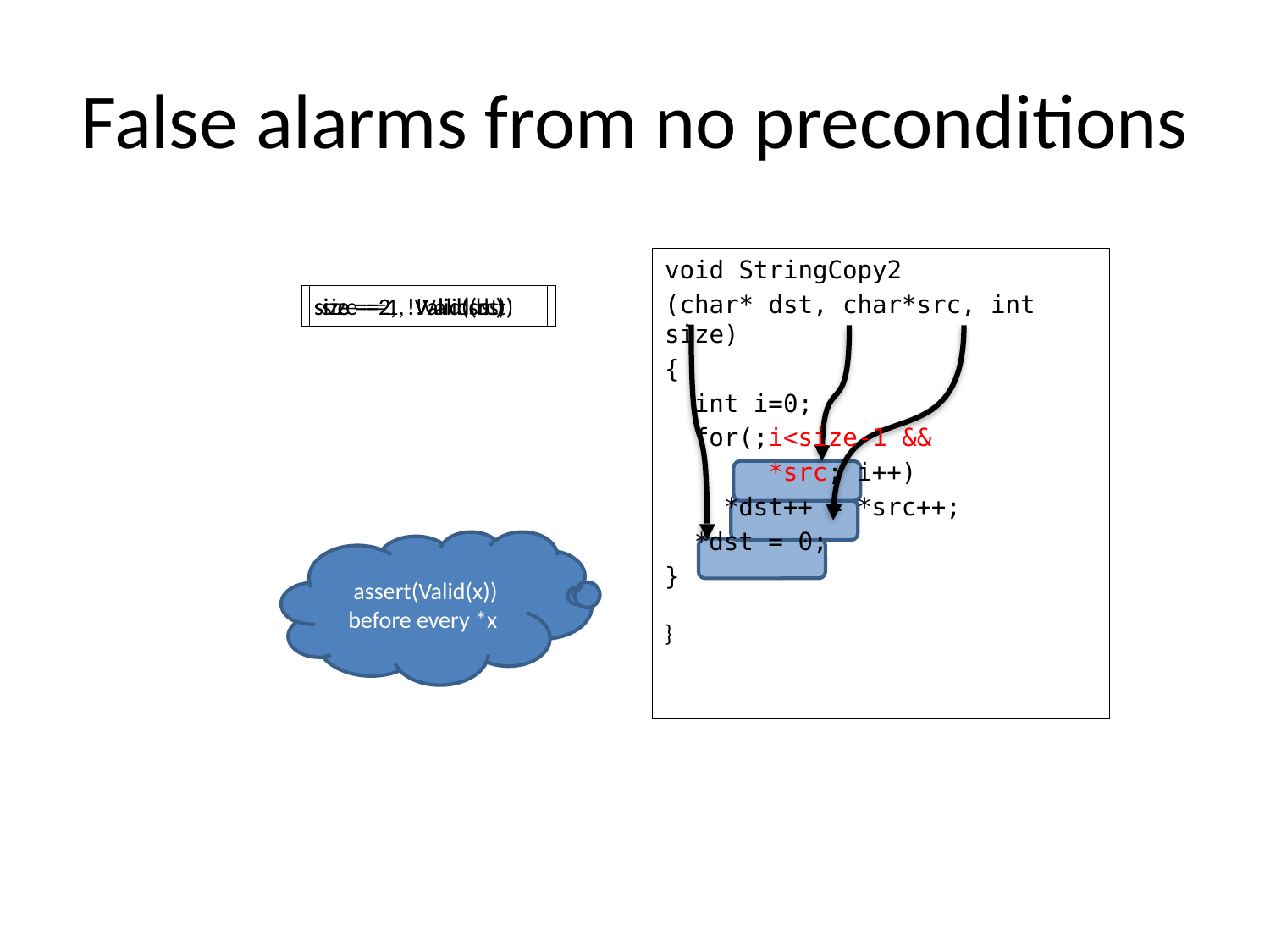

# False alarms from no preconditions
void StringCopy2
(char* dst, char*src, int size)
{
  int i=0;
  for(;i<size-1 &&
       *src; i++)
    *dst++ = *src++;
  *dst = 0;
}

}

size ==2,  !Valid(src)
size ==2,  !Valid(dst)
size ==1,  !Valid(dst)

assert(Valid(x)) before every *x